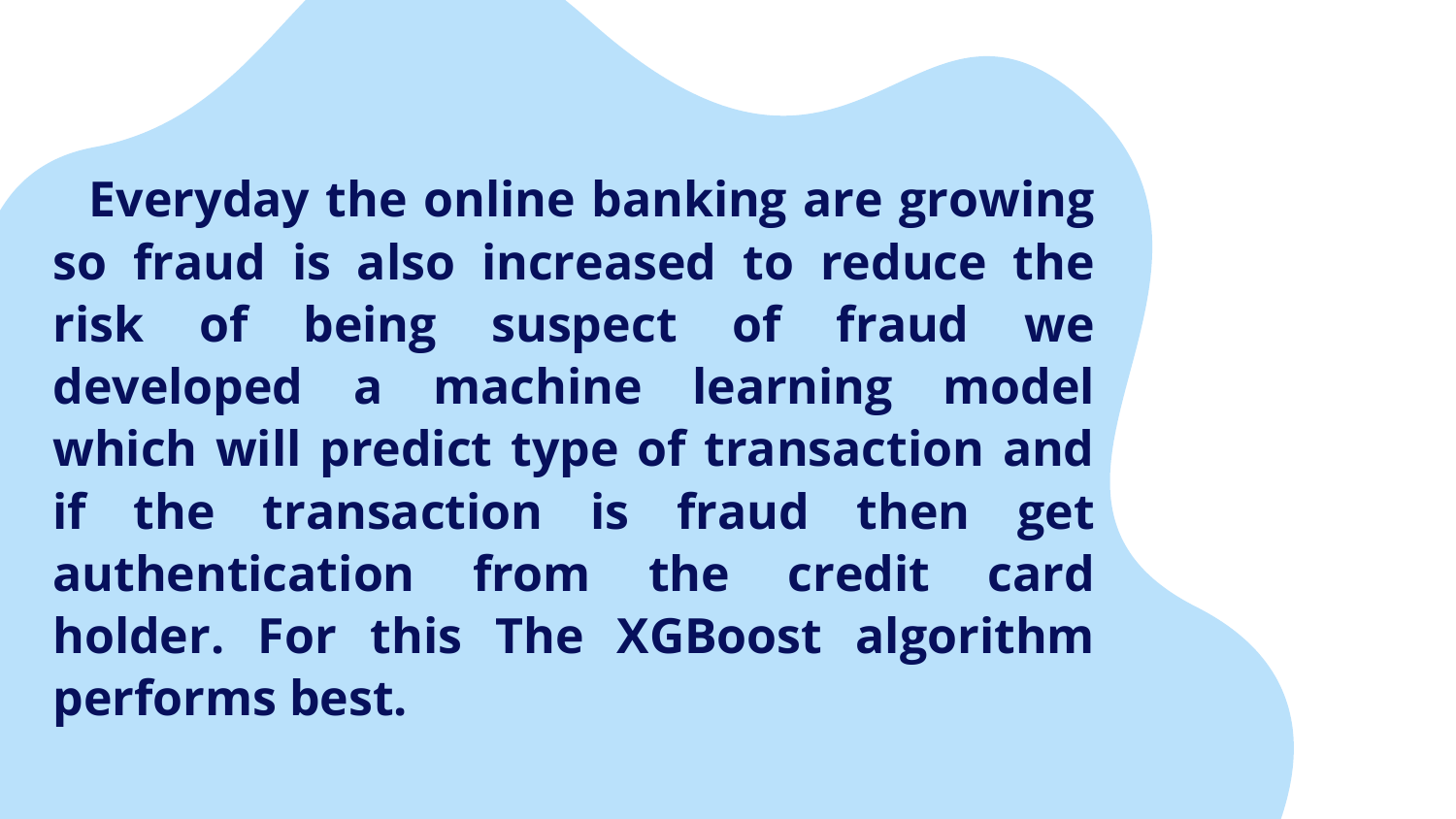

Everyday the online banking are growing so fraud is also increased to reduce the risk of being suspect of fraud we developed a machine learning model which will predict type of transaction and if the transaction is fraud then get authentication from the credit card holder. For this The XGBoost algorithm performs best.